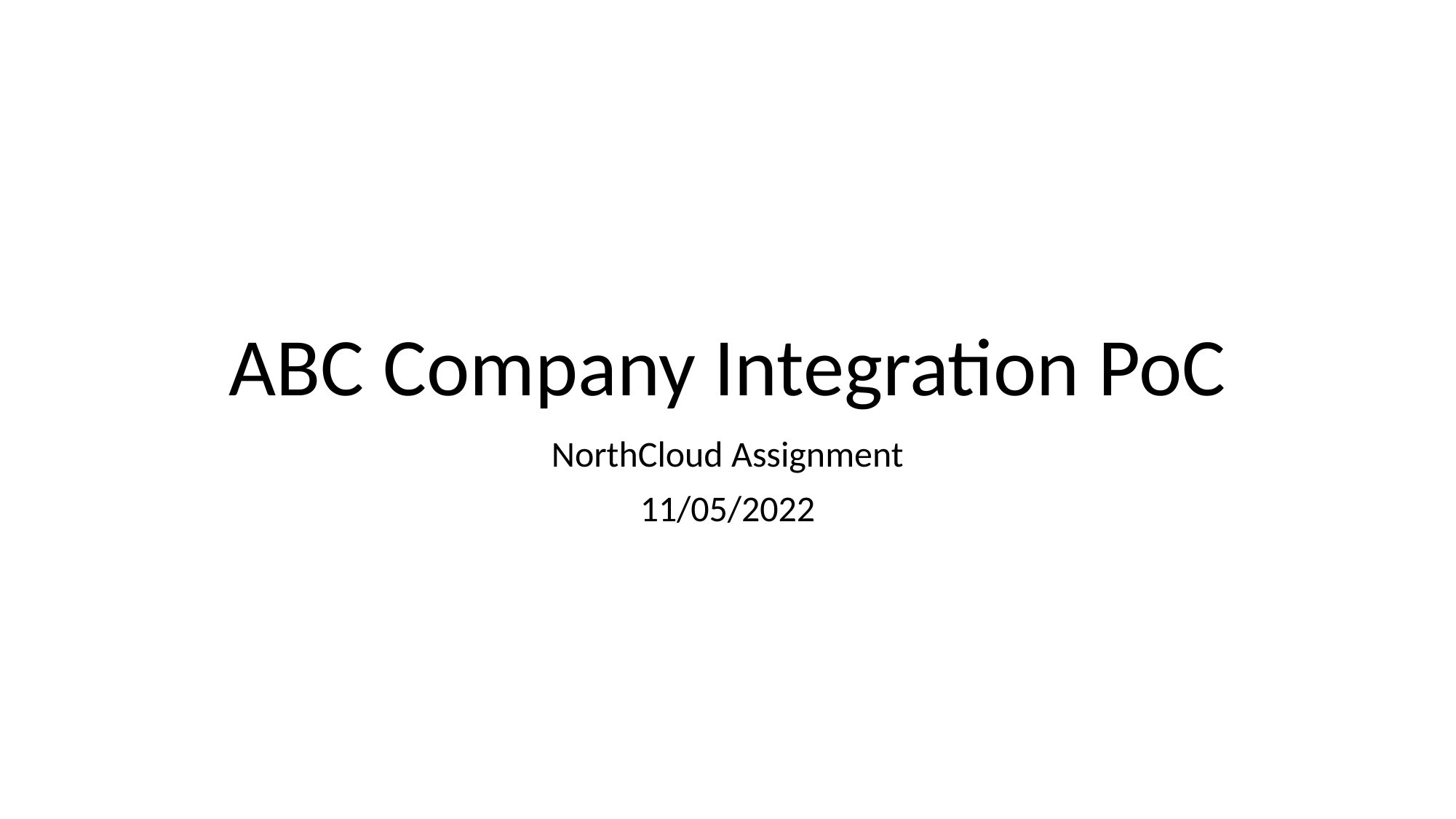

# ABC Company Integration PoC
NorthCloud Assignment
11/05/2022